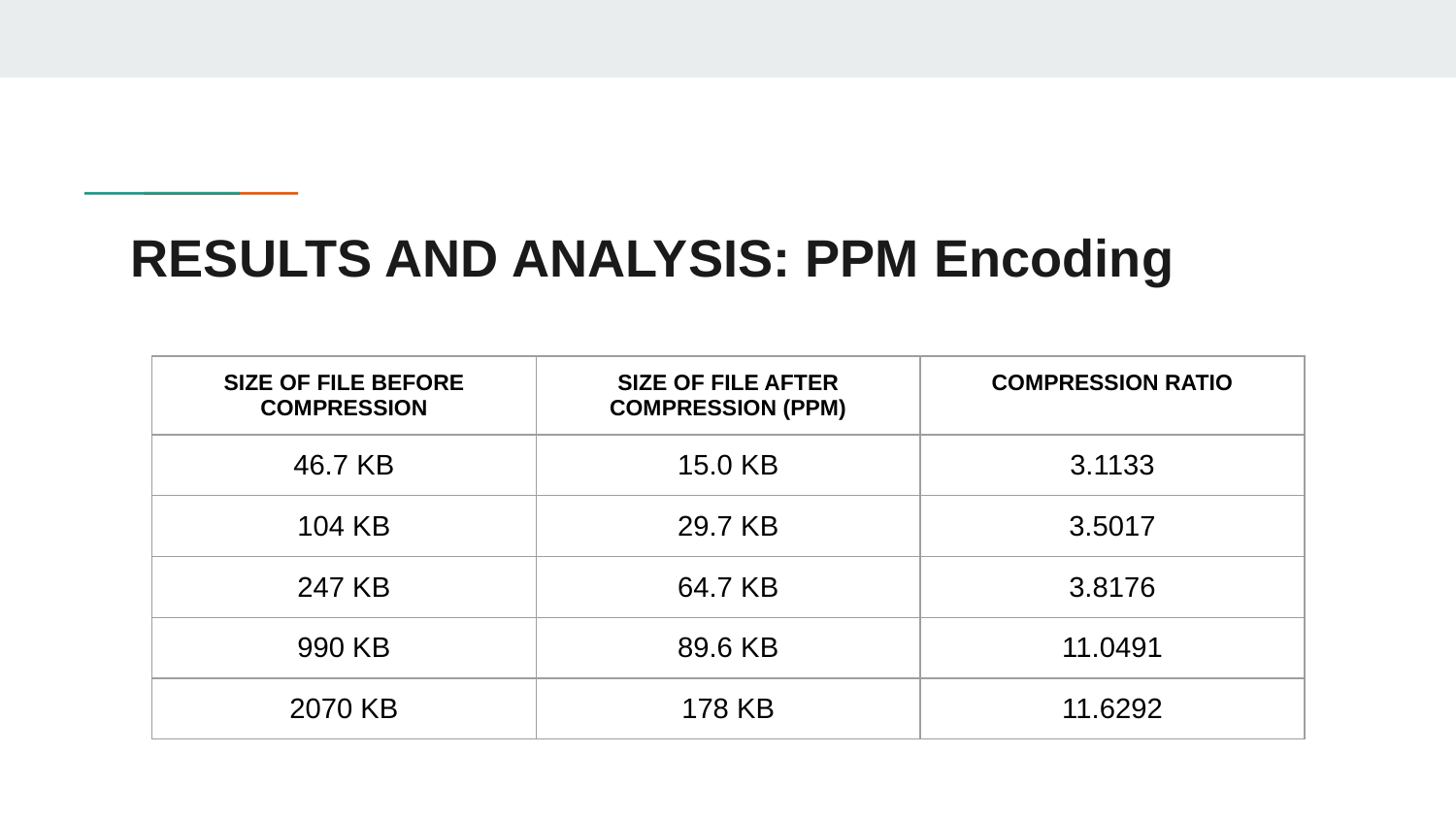

# RESULTS AND ANALYSIS: PPM Encoding
| SIZE OF FILE BEFORE COMPRESSION | SIZE OF FILE AFTER COMPRESSION (PPM) | COMPRESSION RATIO |
| --- | --- | --- |
| 46.7 KB | 15.0 KB | 3.1133 |
| 104 KB | 29.7 KB | 3.5017 |
| 247 KB | 64.7 KB | 3.8176 |
| 990 KB | 89.6 KB | 11.0491 |
| 2070 KB | 178 KB | 11.6292 |